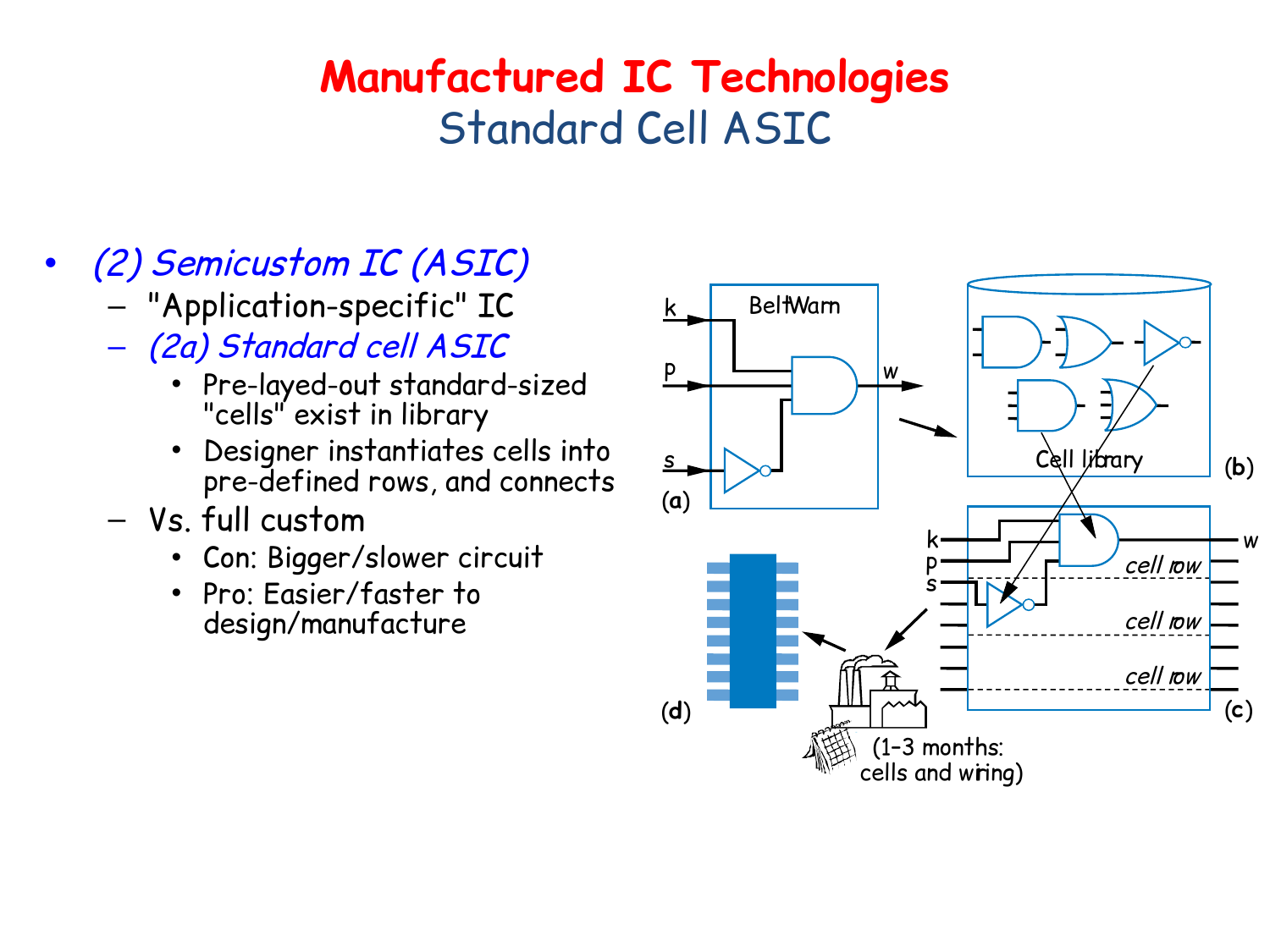

# Manufactured IC Technologies Standard Cell ASIC
(2) Semicustom IC (ASIC)
"Application-specific" IC
(2a) Standard cell ASIC
Pre-layed-out standard-sized "cells" exist in library
Designer instantiates cells into pre-defined rows, and connects
Vs. full custom
Con: Bigger/slower circuit
Pro: Easier/faster to design/manufacture

Belt
W
a
r
n
k

p

w

Cell lib
r
a
r
y
s

b
(
)

a
(
)

w
k

p
cell r
o
w

s

cell r
o
w

cell r
o
w

c
(
)
d
(
)

(1–3 months
:

cells and wi
r
ing)